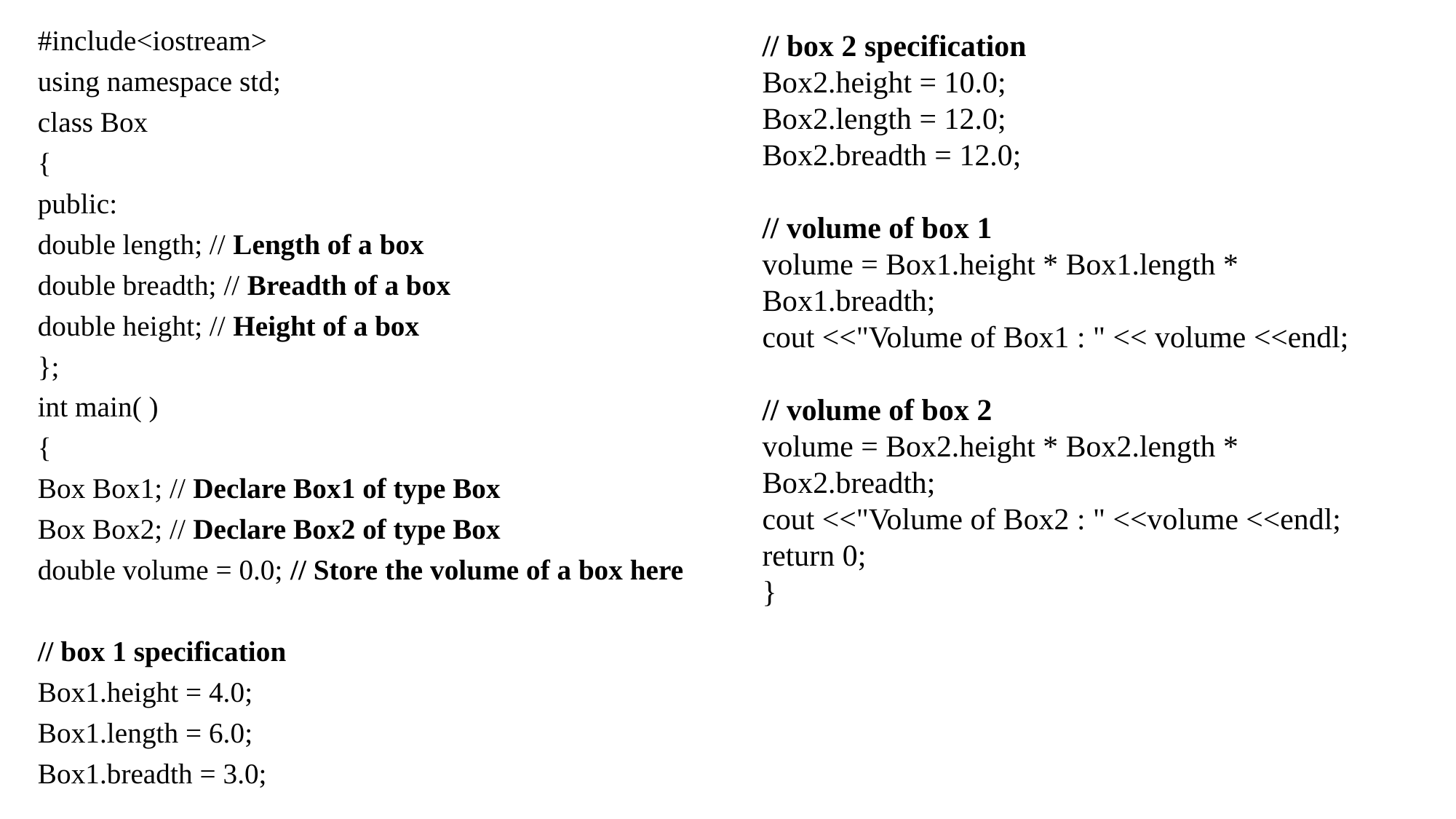

#include<iostream>
using namespace std;
class Box
{
public:
double length; // Length of a box
double breadth; // Breadth of a box
double height; // Height of a box
};
int main( )
{
Box Box1; // Declare Box1 of type Box
Box Box2; // Declare Box2 of type Box
double volume = 0.0; // Store the volume of a box here

// box 1 specification
Box1.height = 4.0;
Box1.length = 6.0;
Box1.breadth = 3.0;

// box 2 specification
Box2.height = 10.0;
Box2.length = 12.0;
Box2.breadth = 12.0;

// volume of box 1
volume = Box1.height * Box1.length * Box1.breadth;
cout <<"Volume of Box1 : " << volume <<endl;

// volume of box 2
volume = Box2.height * Box2.length * Box2.breadth;
cout <<"Volume of Box2 : " <<volume <<endl;
return 0;
}